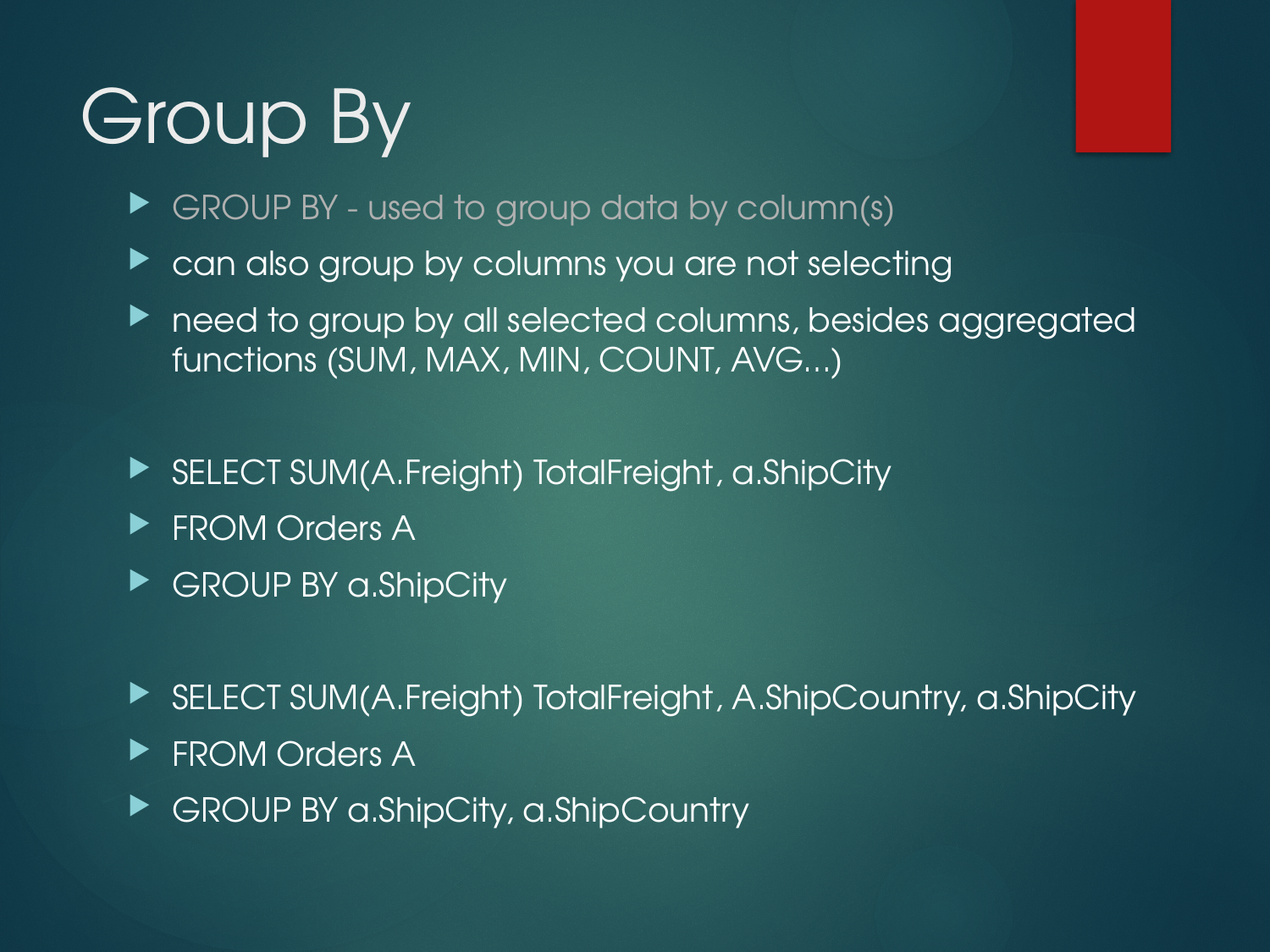

# Group By
GROUP BY - used to group data by column(s)
can also group by columns you are not selecting
need to group by all selected columns, besides aggregated functions (SUM, MAX, MIN, COUNT, AVG…)

SELECT SUM(A.Freight) TotalFreight, a.ShipCity
FROM Orders A
GROUP BY a.ShipCity

SELECT SUM(A.Freight) TotalFreight, A.ShipCountry, a.ShipCity
FROM Orders A
GROUP BY a.ShipCity, a.ShipCountry